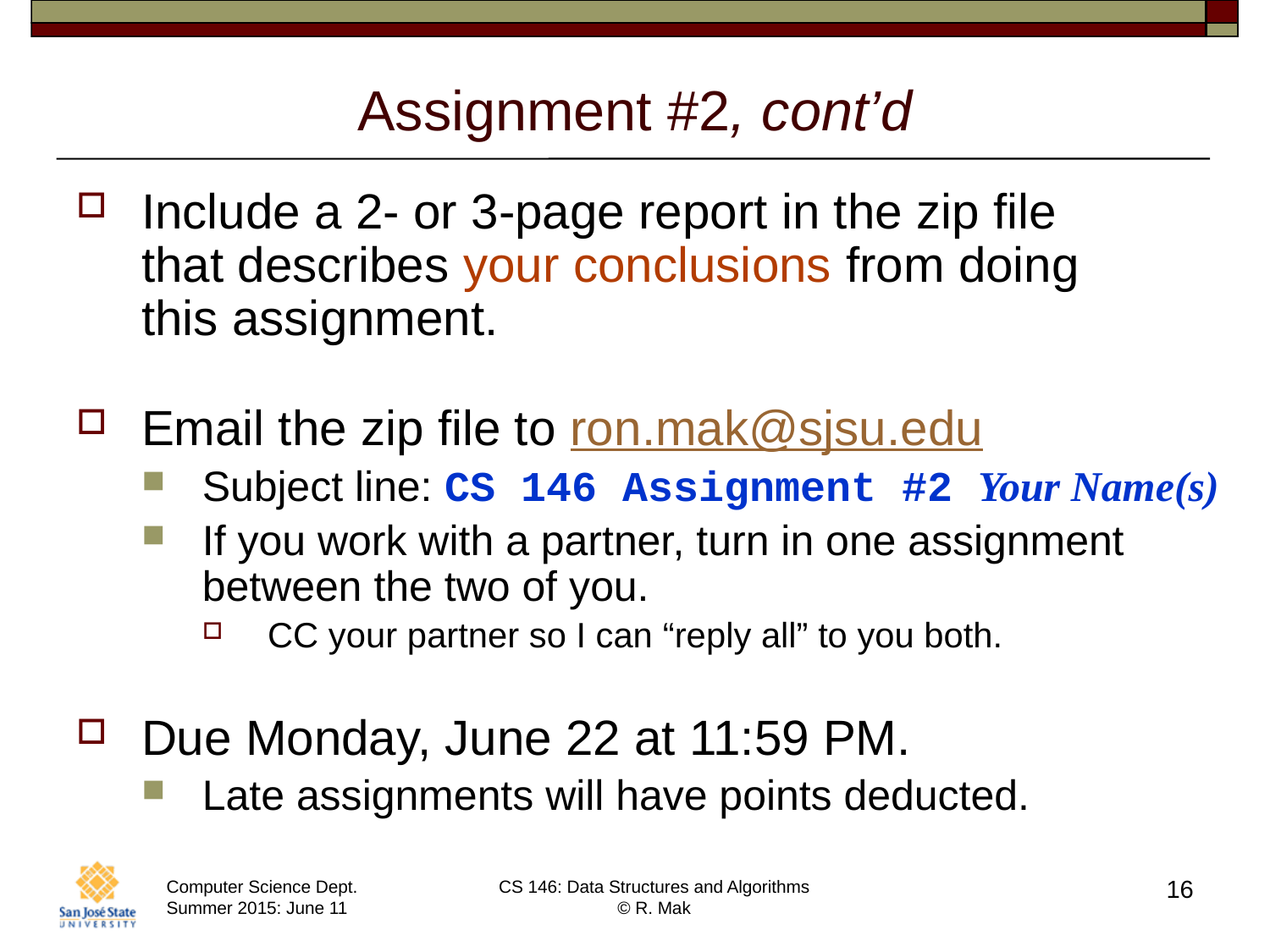

# Assignment #2, cont’d
Include a 2- or 3-page report in the zip file
that describes your conclusions from doing
this assignment.

Email the zip file to ron.mak@sjsu.edu
Subject line: CS 146 Assignment #2 Your Name(s)
If you work with a partner, turn in one assignment between the two of you.
CC your partner so I can “reply all” to you both.

Due Monday, June 22 at 11:59 PM.
Late assignments will have points deducted.
16